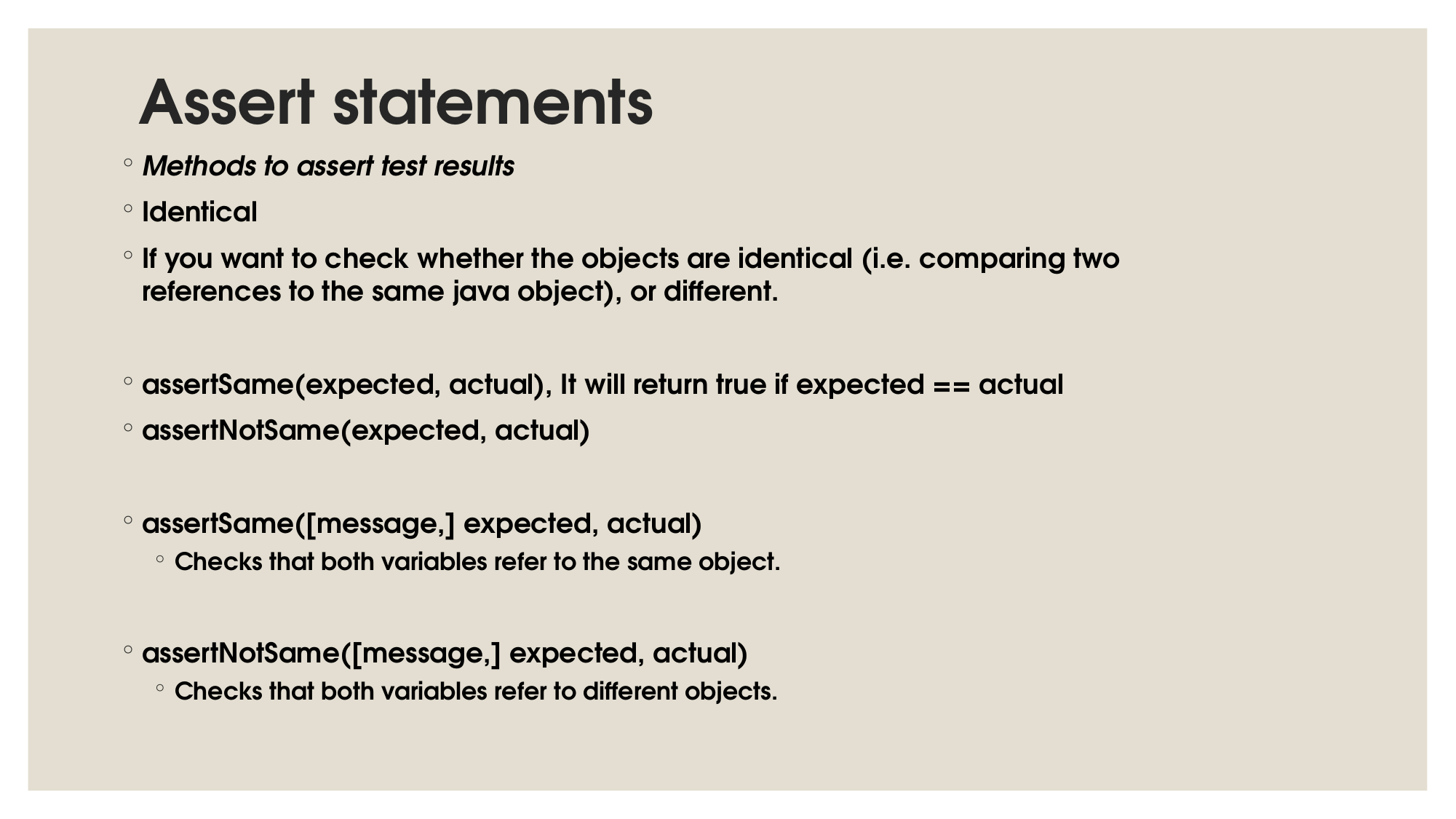

# Assert statements
Methods to assert test results
Identical
If you want to check whether the objects are identical (i.e. comparing two references to the same java object), or different.

assertSame(expected, actual), It will return true if expected == actual
assertNotSame(expected, actual)

assertSame([message,] expected, actual)
Checks that both variables refer to the same object.

assertNotSame([message,] expected, actual)
Checks that both variables refer to different objects.